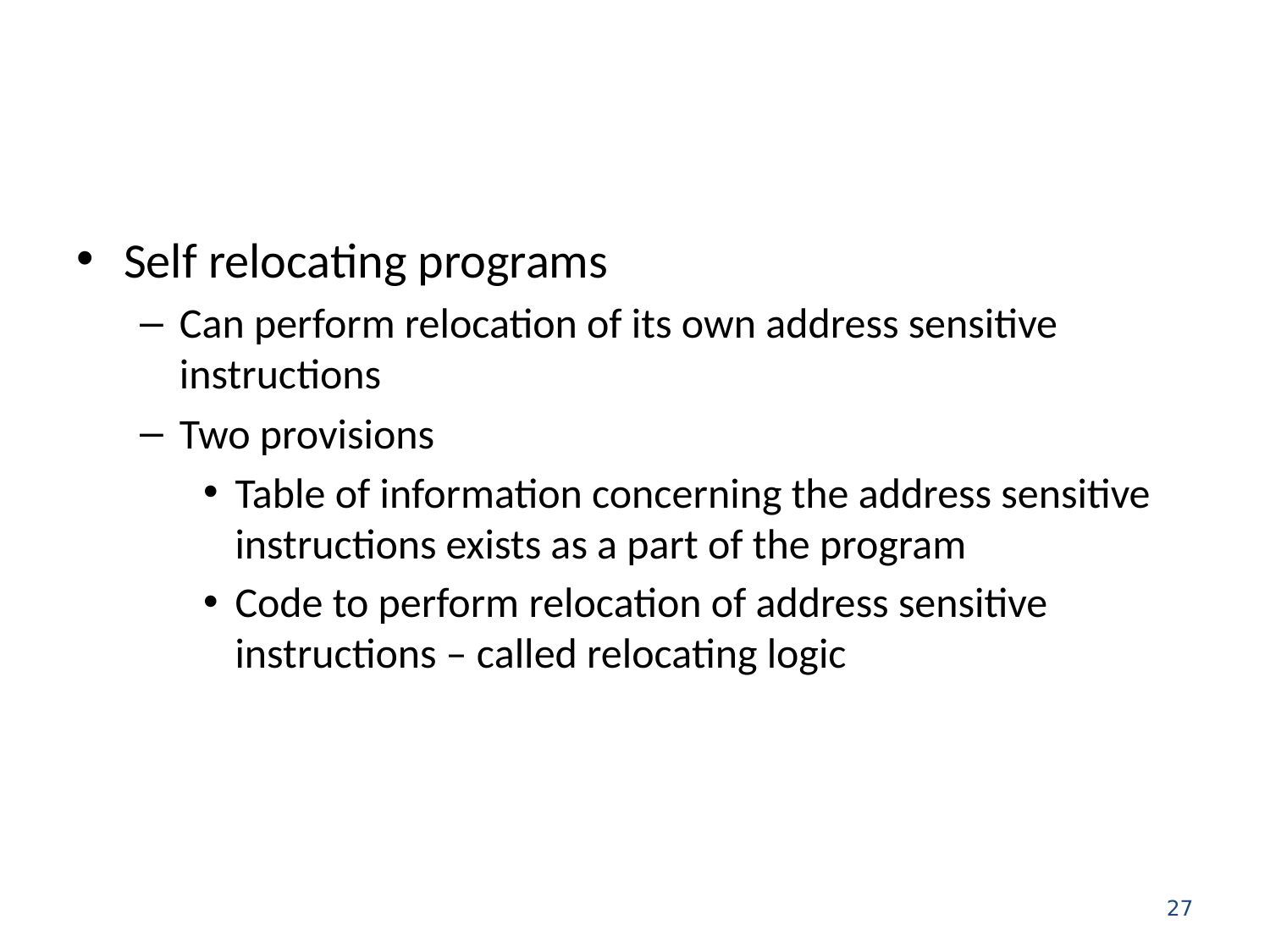

#
Self relocating programs
Can perform relocation of its own address sensitive instructions
Two provisions
Table of information concerning the address sensitive instructions exists as a part of the program
Code to perform relocation of address sensitive instructions – called relocating logic
27